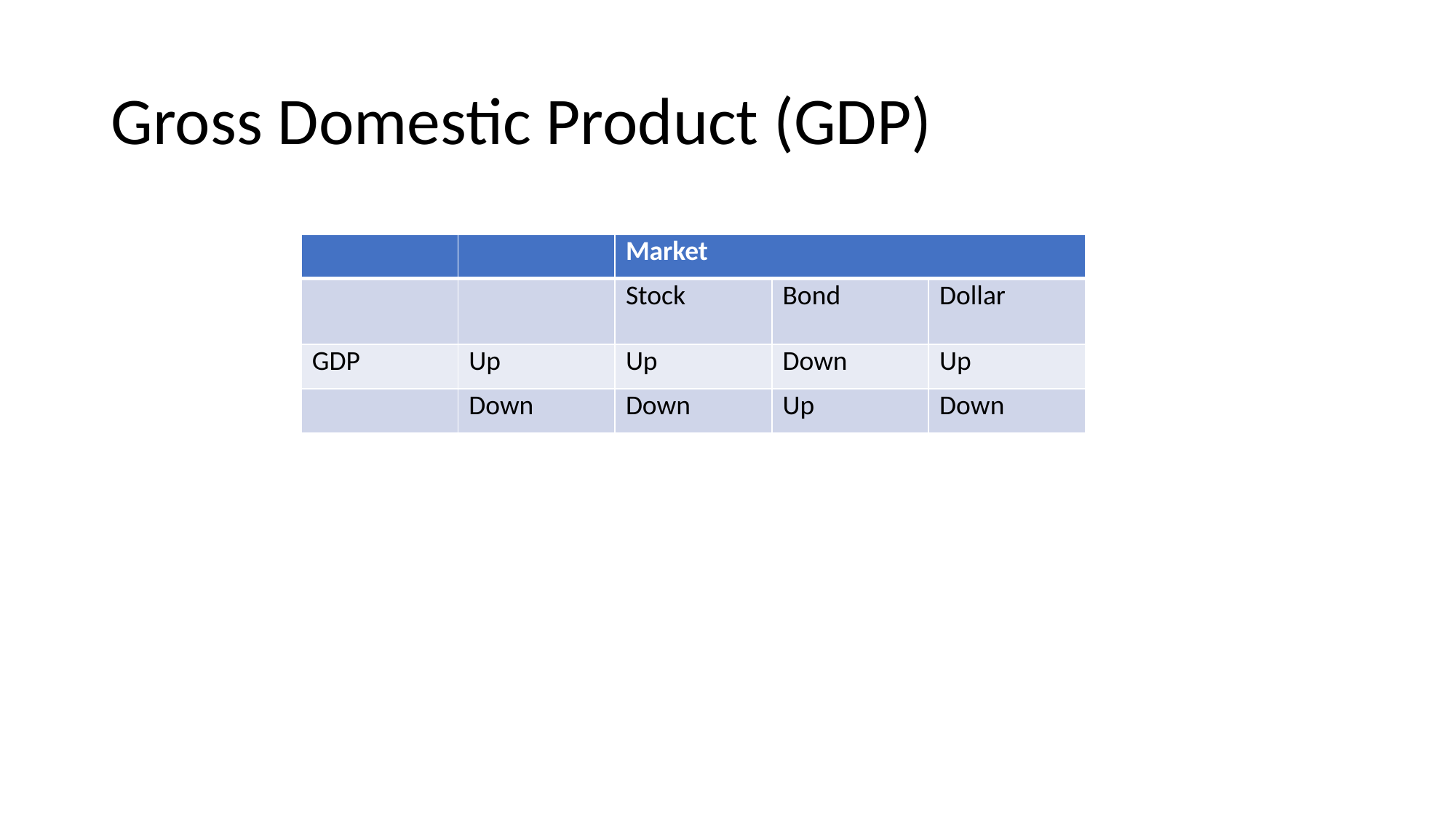

# Gross Domestic Product (GDP)
|  |  | Market |  |  |
| --- | --- | --- | --- | --- |
|  |  | Stock | Bond | Dollar |
| GDP | Up | Up | Down | Up |
|  | Down | Down | Up | Down |